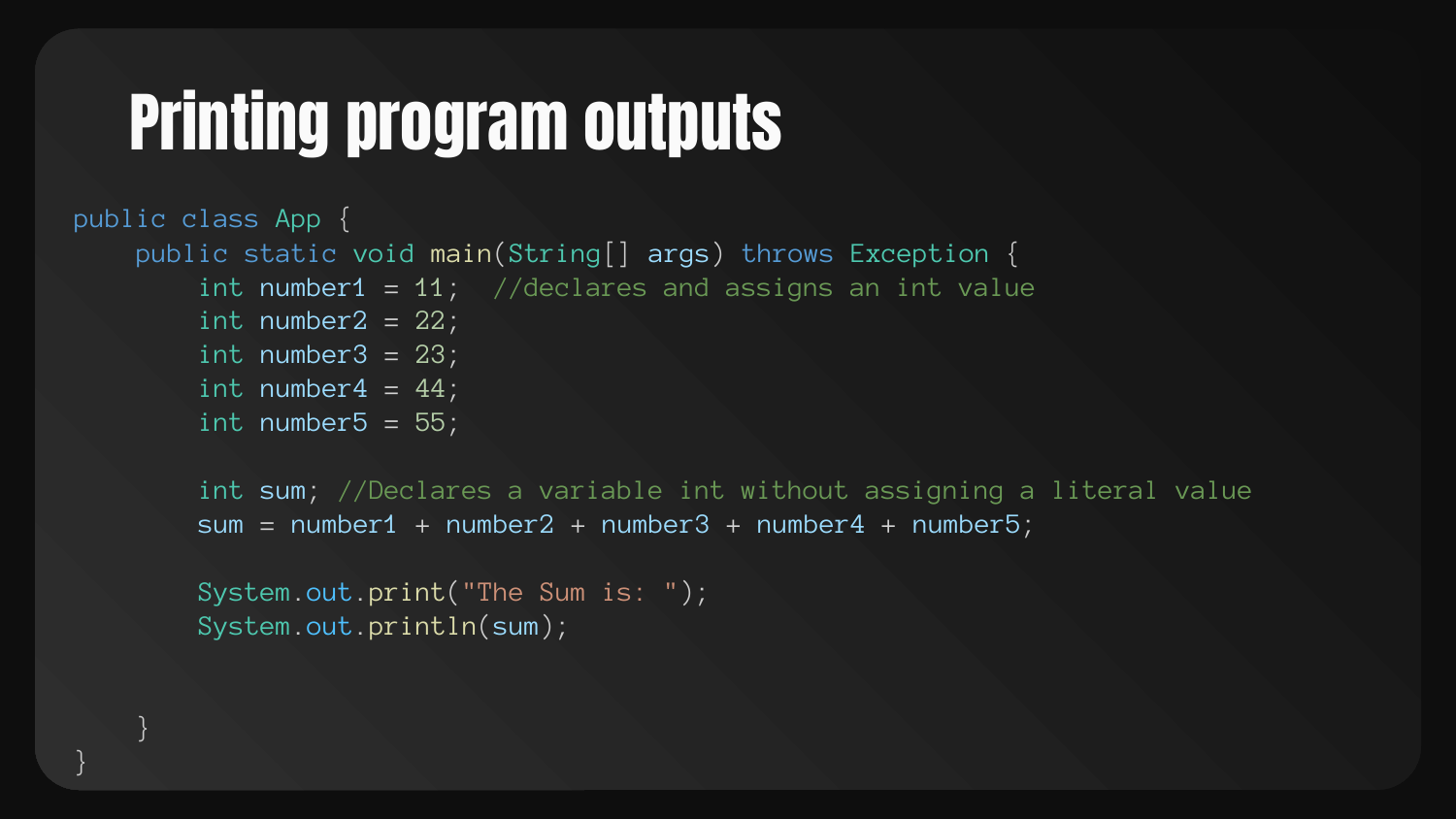

# Printing program outputs
public class App {
    public static void main(String[] args) throws Exception {
        int number1 = 11;  //declares and assigns an int value
        int number2 = 22;
        int number3 = 23;
        int number4 = 44;
        int number5 = 55;
        int sum; //Declares a variable int without assigning a literal value
        sum = number1 + number2 + number3 + number4 + number5;
        System.out.print("The Sum is: ");
        System.out.println(sum);

    }
}